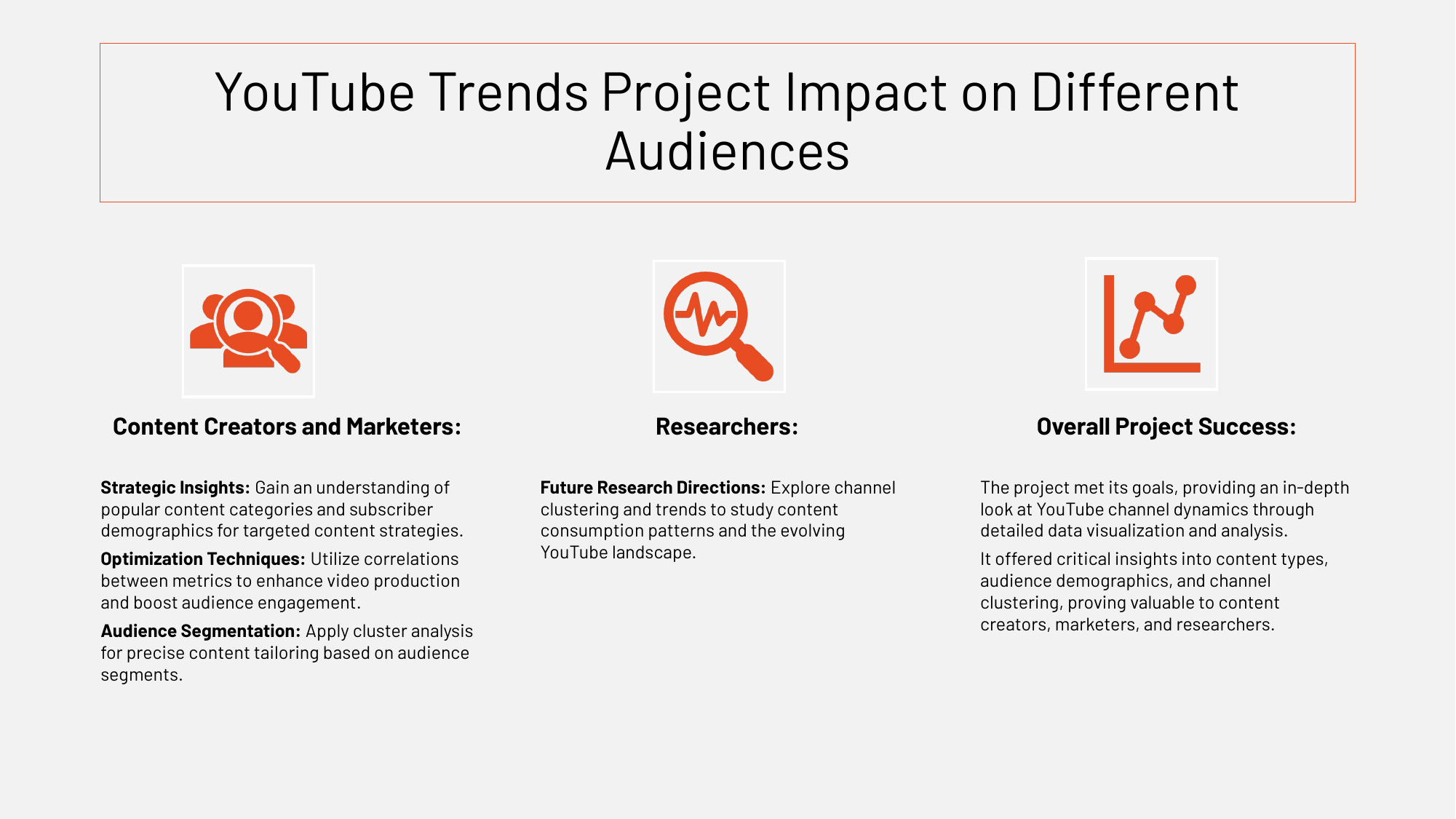

# YouTube Trends Project Impact on Different Audiences
Content Creators and Marketers:
Strategic Insights: Gain an understanding of popular content categories and subscriber demographics for targeted content strategies.
Optimization Techniques: Utilize correlations between metrics to enhance video production and boost audience engagement.
Audience Segmentation: Apply cluster analysis for precise content tailoring based on audience segments.
Researchers:
Future Research Directions: Explore channel clustering and trends to study content consumption patterns and the evolving YouTube landscape.
Overall Project Success:
The project met its goals, providing an in-depth look at YouTube channel dynamics through detailed data visualization and analysis.
It offered critical insights into content types, audience demographics, and channel clustering, proving valuable to content creators, marketers, and researchers.